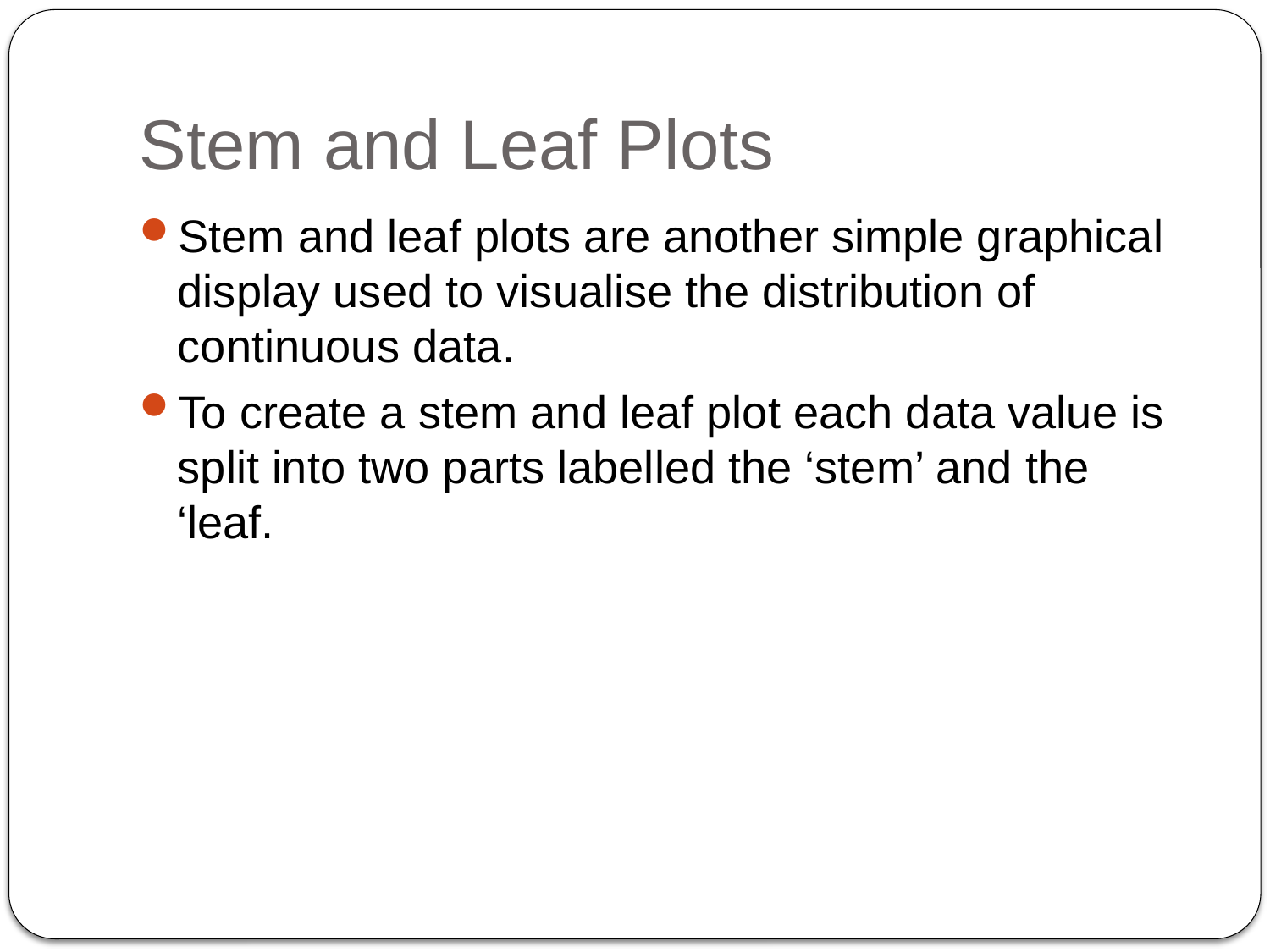

# Stem and Leaf Plots
Stem and leaf plots are another simple graphical display used to visualise the distribution of continuous data.
To create a stem and leaf plot each data value is split into two parts labelled the ‘stem’ and the ‘leaf.